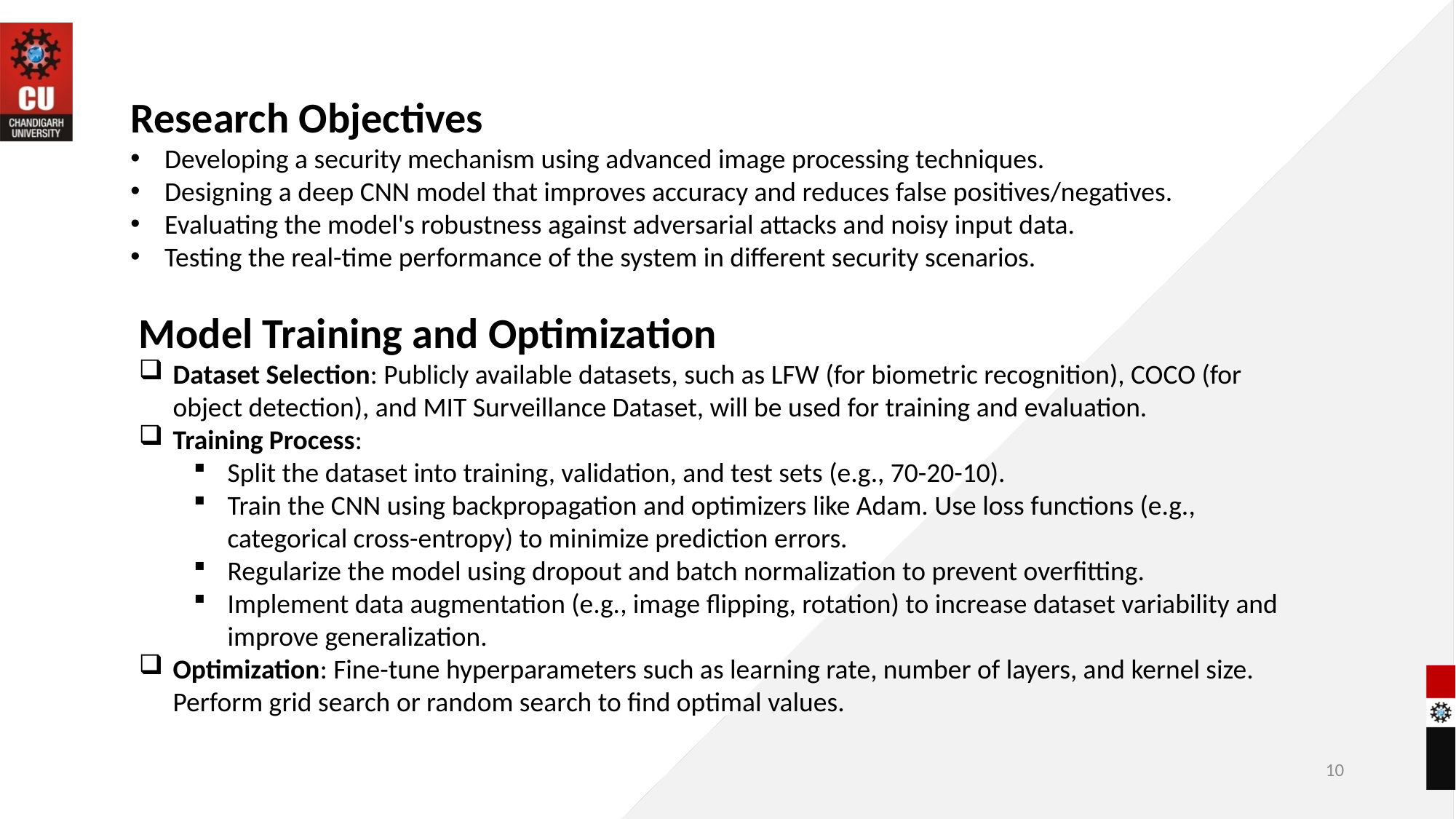

Research Objectives
Developing a security mechanism using advanced image processing techniques.
Designing a deep CNN model that improves accuracy and reduces false positives/negatives.
Evaluating the model's robustness against adversarial attacks and noisy input data.
Testing the real-time performance of the system in different security scenarios.
Model Training and Optimization
Dataset Selection: Publicly available datasets, such as LFW (for biometric recognition), COCO (for object detection), and MIT Surveillance Dataset, will be used for training and evaluation.
Training Process:
Split the dataset into training, validation, and test sets (e.g., 70-20-10).
Train the CNN using backpropagation and optimizers like Adam. Use loss functions (e.g., categorical cross-entropy) to minimize prediction errors.
Regularize the model using dropout and batch normalization to prevent overfitting.
Implement data augmentation (e.g., image flipping, rotation) to increase dataset variability and improve generalization.
Optimization: Fine-tune hyperparameters such as learning rate, number of layers, and kernel size. Perform grid search or random search to find optimal values.
10